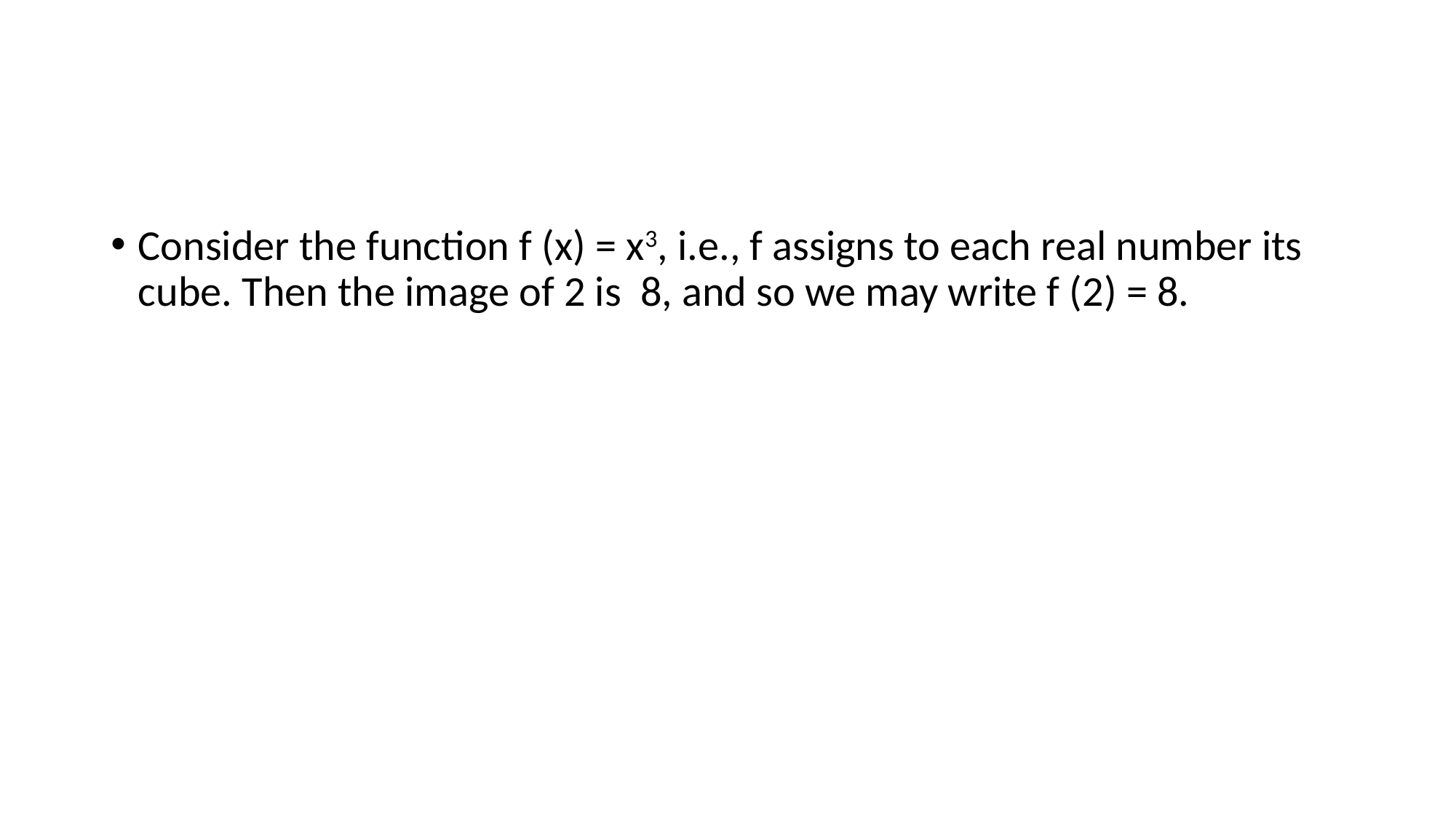

#
Consider the function f (x) = x3, i.e., f assigns to each real number its cube. Then the image of 2 is  8, and so we may write f (2) = 8.